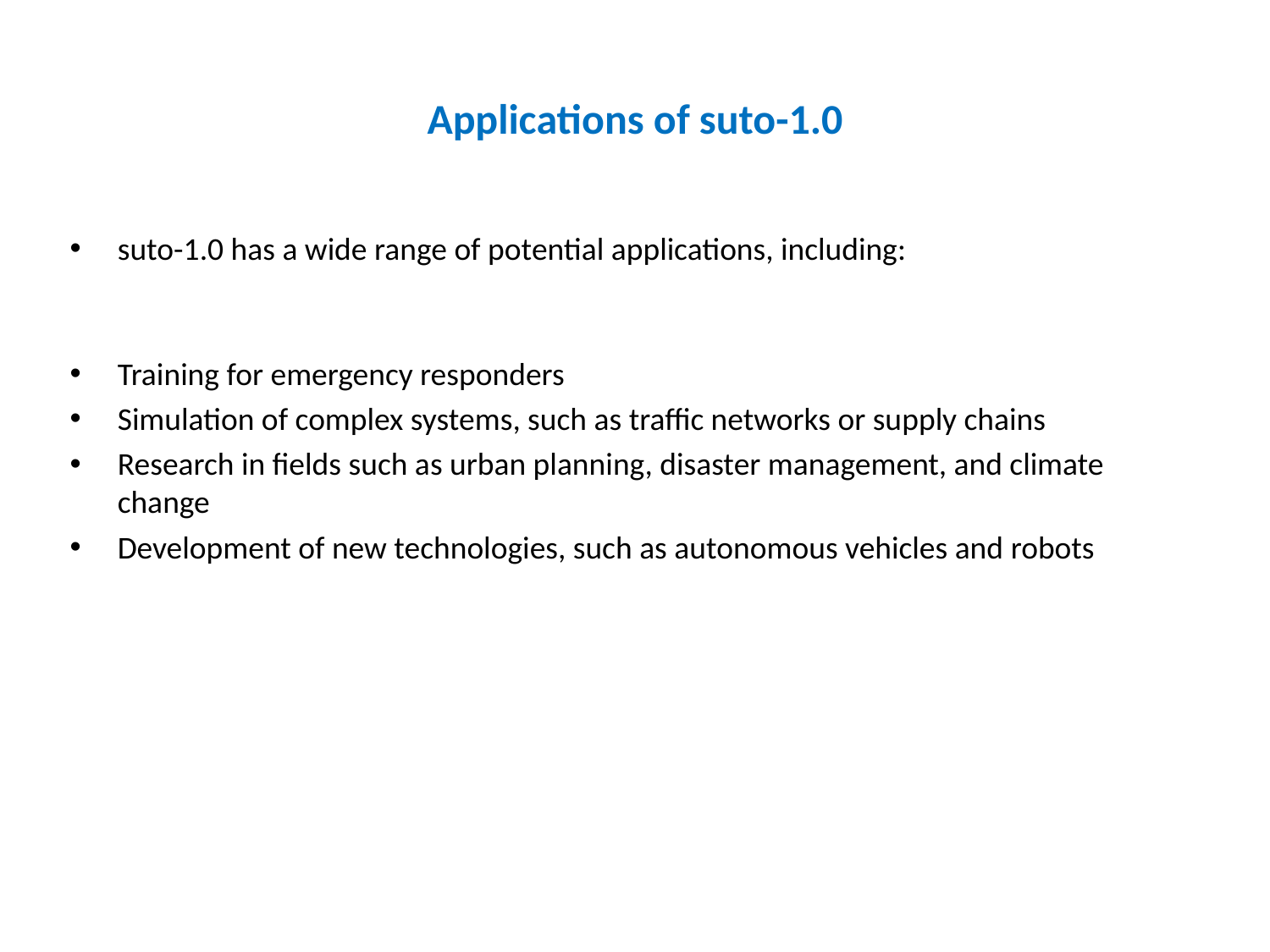

# Applications of suto-1.0
suto-1.0 has a wide range of potential applications, including:

Training for emergency responders
Simulation of complex systems, such as traffic networks or supply chains
Research in fields such as urban planning, disaster management, and climate change
Development of new technologies, such as autonomous vehicles and robots